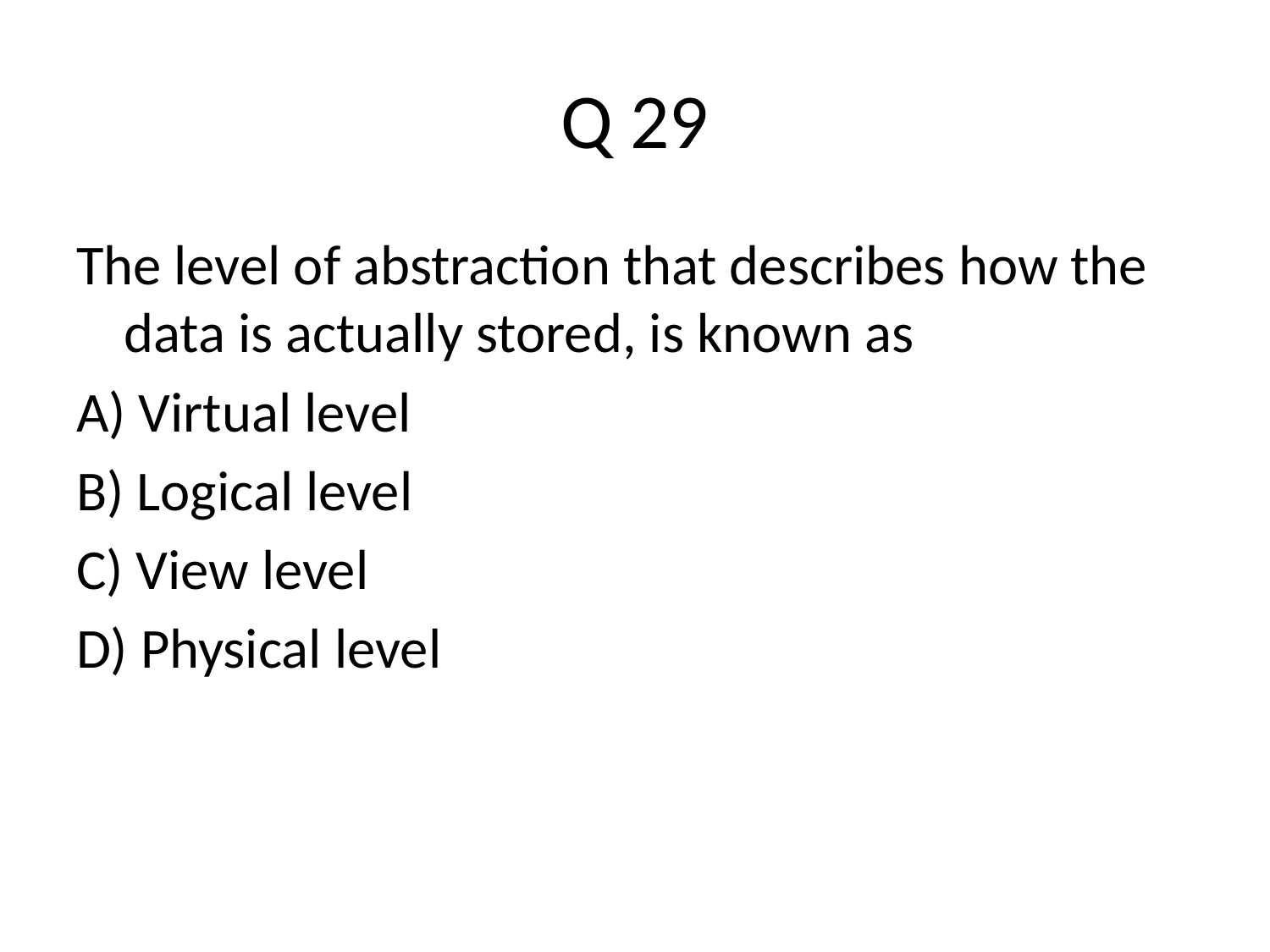

# Q 29
The level of abstraction that describes how the data is actually stored, is known as
A) Virtual level
B) Logical level
C) View level
D) Physical level